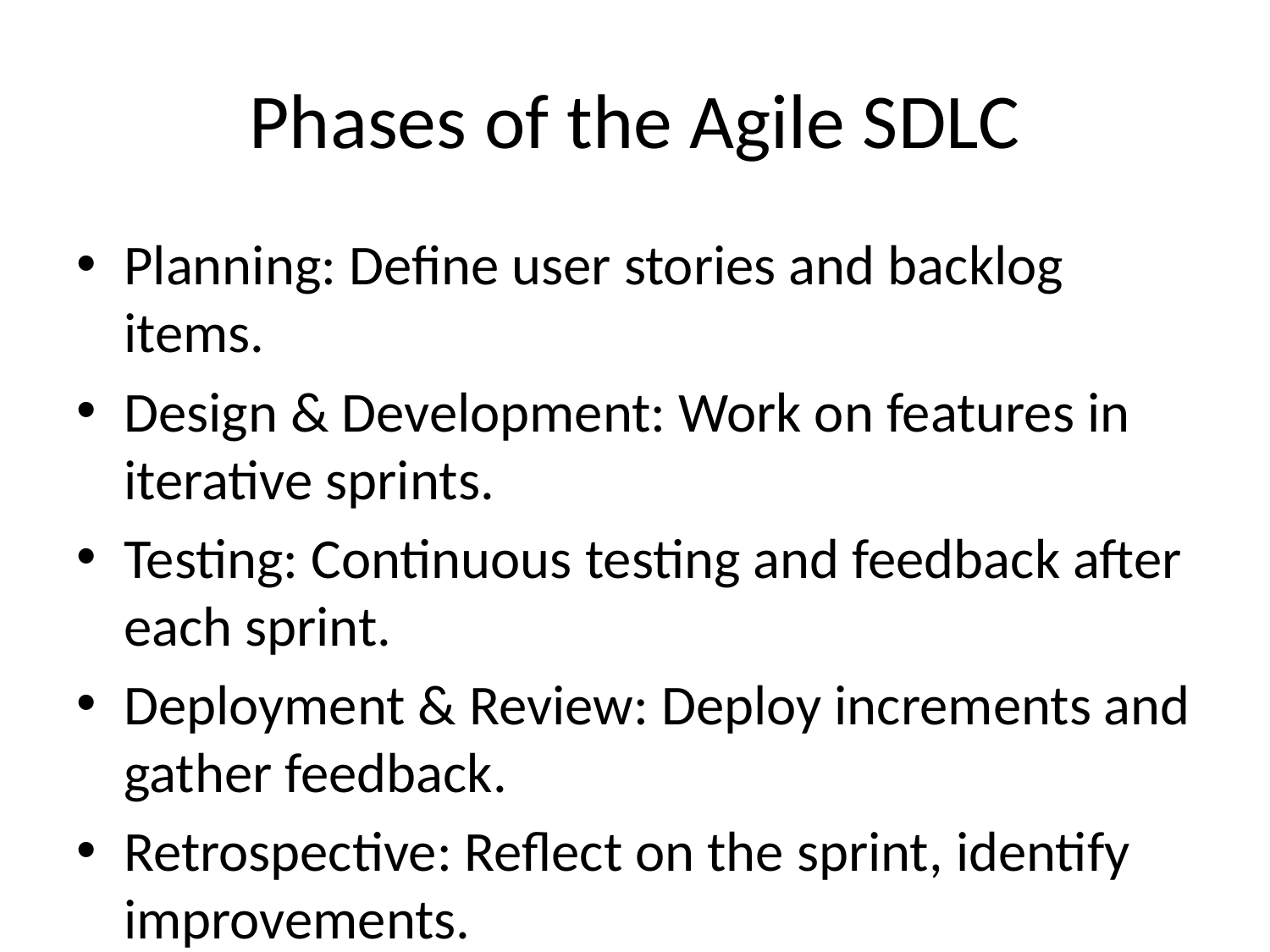

# Phases of the Agile SDLC
Planning: Define user stories and backlog items.
Design & Development: Work on features in iterative sprints.
Testing: Continuous testing and feedback after each sprint.
Deployment & Review: Deploy increments and gather feedback.
Retrospective: Reflect on the sprint, identify improvements.